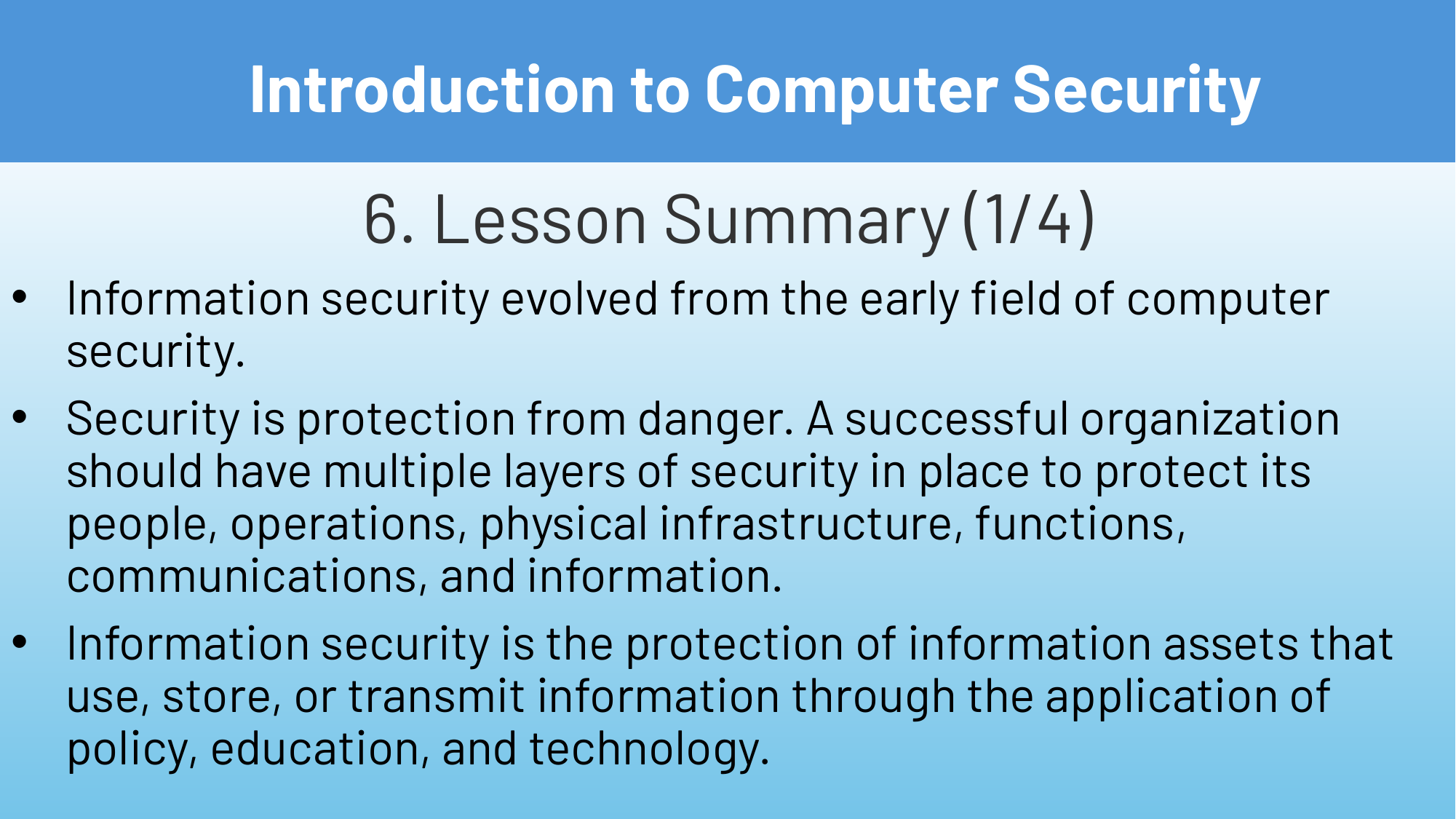

Introduction to Computer Security
6. Lesson Summary (1/4)
Information security evolved from the early field of computer security.
Security is protection from danger. A successful organization should have multiple layers of security in place to protect its people, operations, physical infrastructure, functions, communications, and information.
Information security is the protection of information assets that use, store, or transmit information through the application of policy, education, and technology.